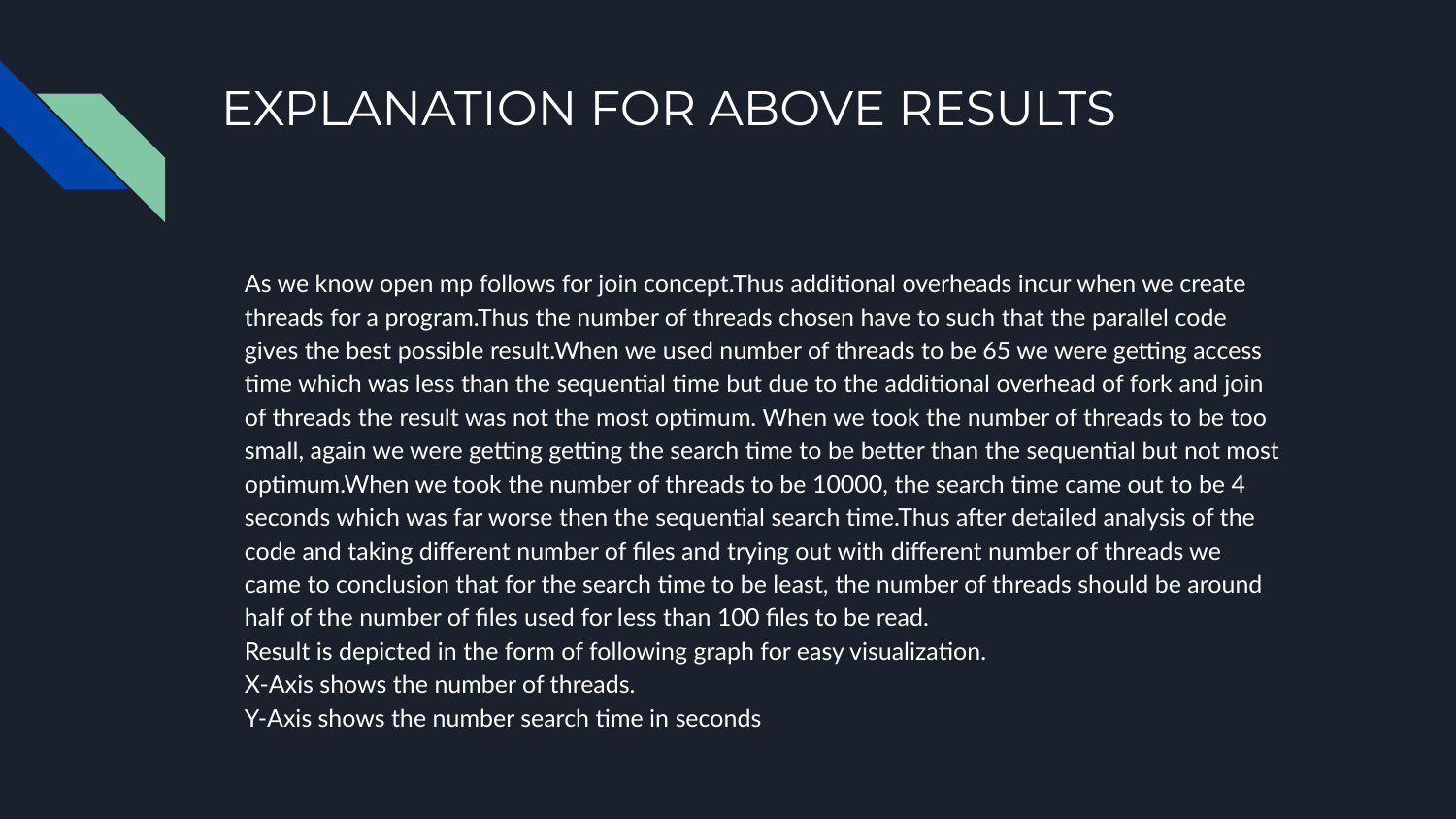

# EXPLANATION FOR ABOVE RESULTS
As we know open mp follows for join concept.Thus additional overheads incur when we create
threads for a program.Thus the number of threads chosen have to such that the parallel code
gives the best possible result.When we used number of threads to be 65 we were getting access
time which was less than the sequential time but due to the additional overhead of fork and join
of threads the result was not the most optimum. When we took the number of threads to be too
small, again we were getting getting the search time to be better than the sequential but not most
optimum.When we took the number of threads to be 10000, the search time came out to be 4
seconds which was far worse then the sequential search time.Thus after detailed analysis of the
code and taking different number of files and trying out with different number of threads we
came to conclusion that for the search time to be least, the number of threads should be around
half of the number of files used for less than 100 files to be read.
Result is depicted in the form of following graph for easy visualization.
X-Axis shows the number of threads.
Y-Axis shows the number search time in seconds